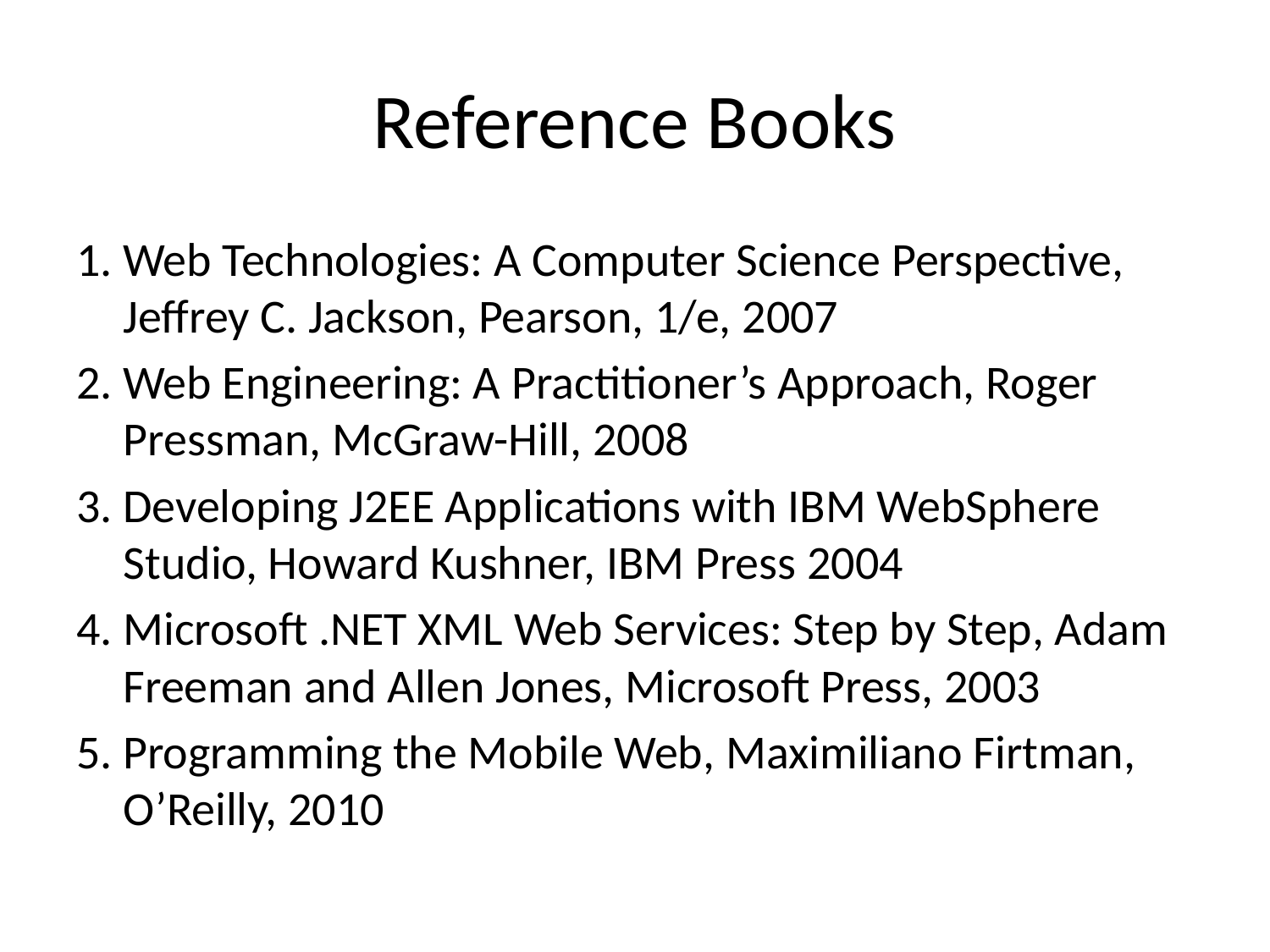

# Reference Books
1. Web Technologies: A Computer Science Perspective, Jeffrey C. Jackson, Pearson, 1/e, 2007
2. Web Engineering: A Practitioner’s Approach, Roger Pressman, McGraw-Hill, 2008
3. Developing J2EE Applications with IBM WebSphere Studio, Howard Kushner, IBM Press 2004
4. Microsoft .NET XML Web Services: Step by Step, Adam Freeman and Allen Jones, Microsoft Press, 2003
5. Programming the Mobile Web, Maximiliano Firtman, O’Reilly, 2010